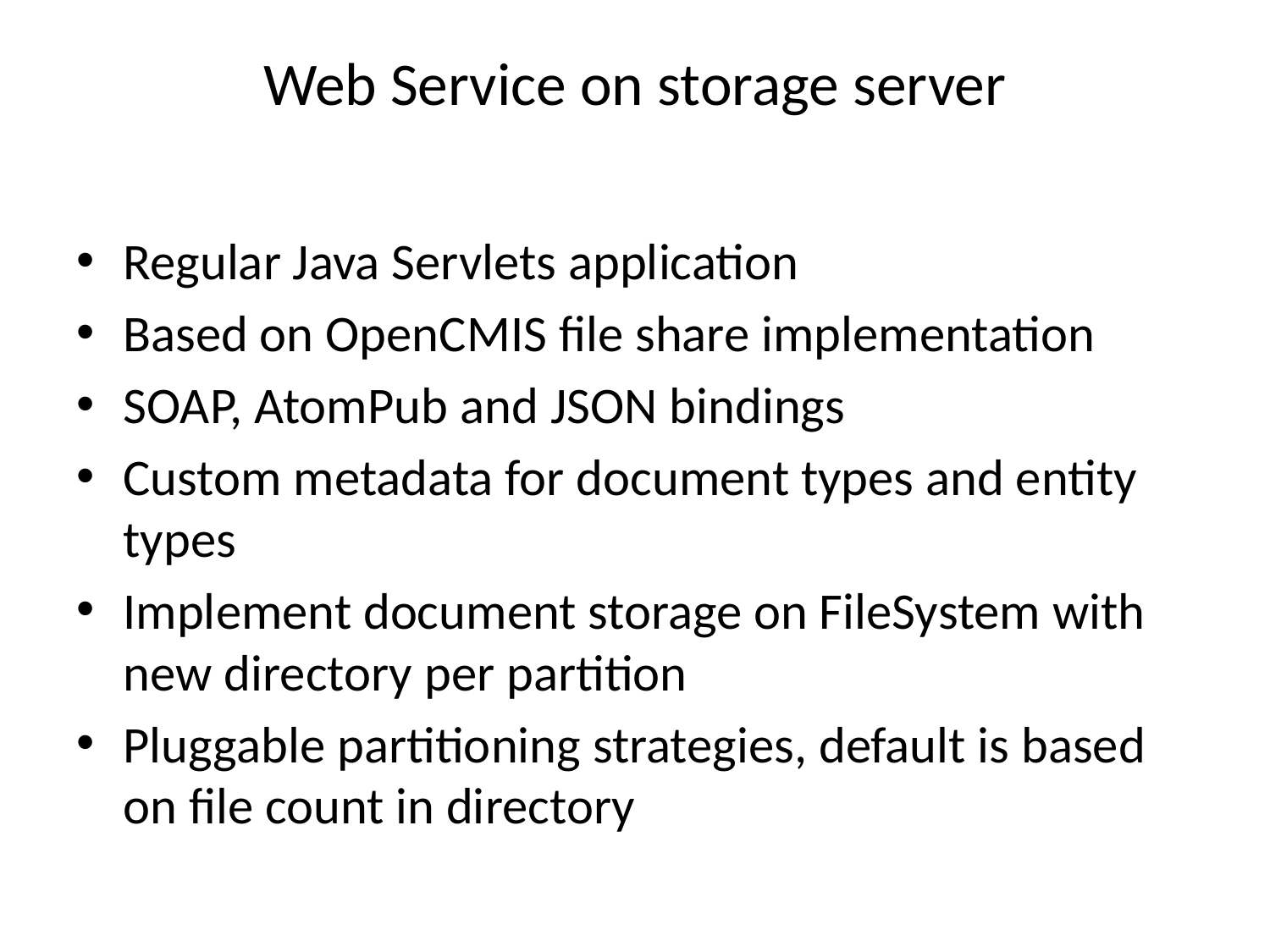

# Web Service on storage server
Regular Java Servlets application
Based on OpenCMIS file share implementation
SOAP, AtomPub and JSON bindings
Custom metadata for document types and entity types
Implement document storage on FileSystem with new directory per partition
Pluggable partitioning strategies, default is based on file count in directory